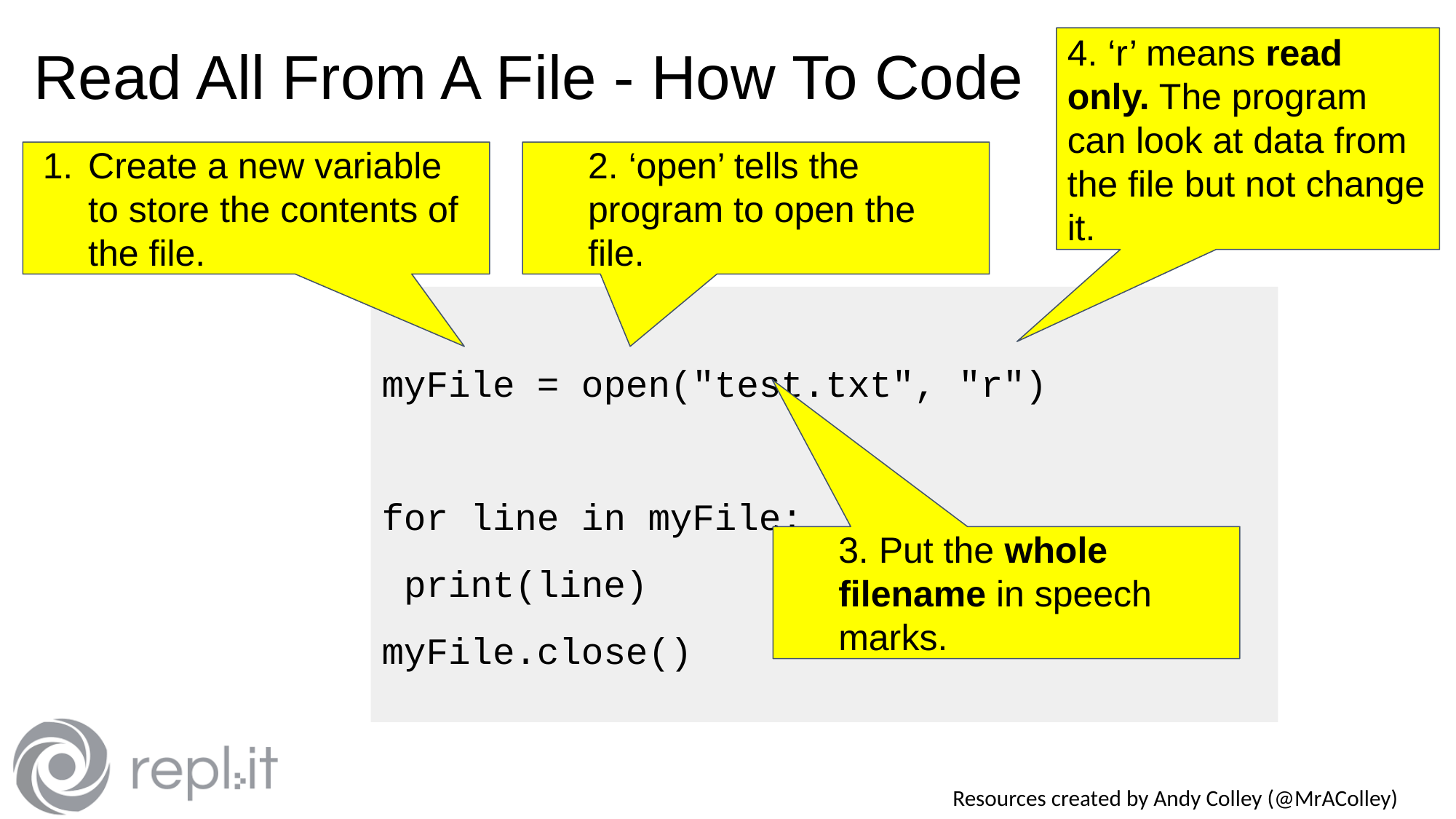

# Read All From A File - How To Code
4. ‘r’ means read only. The program can look at data from the file but not change it.
Create a new variable to store the contents of the file.
2. ‘open’ tells the program to open the file.
myFile = open("test.txt", "r")

for line in myFile:
 print(line)
myFile.close()
3. Put the whole filename in speech marks.